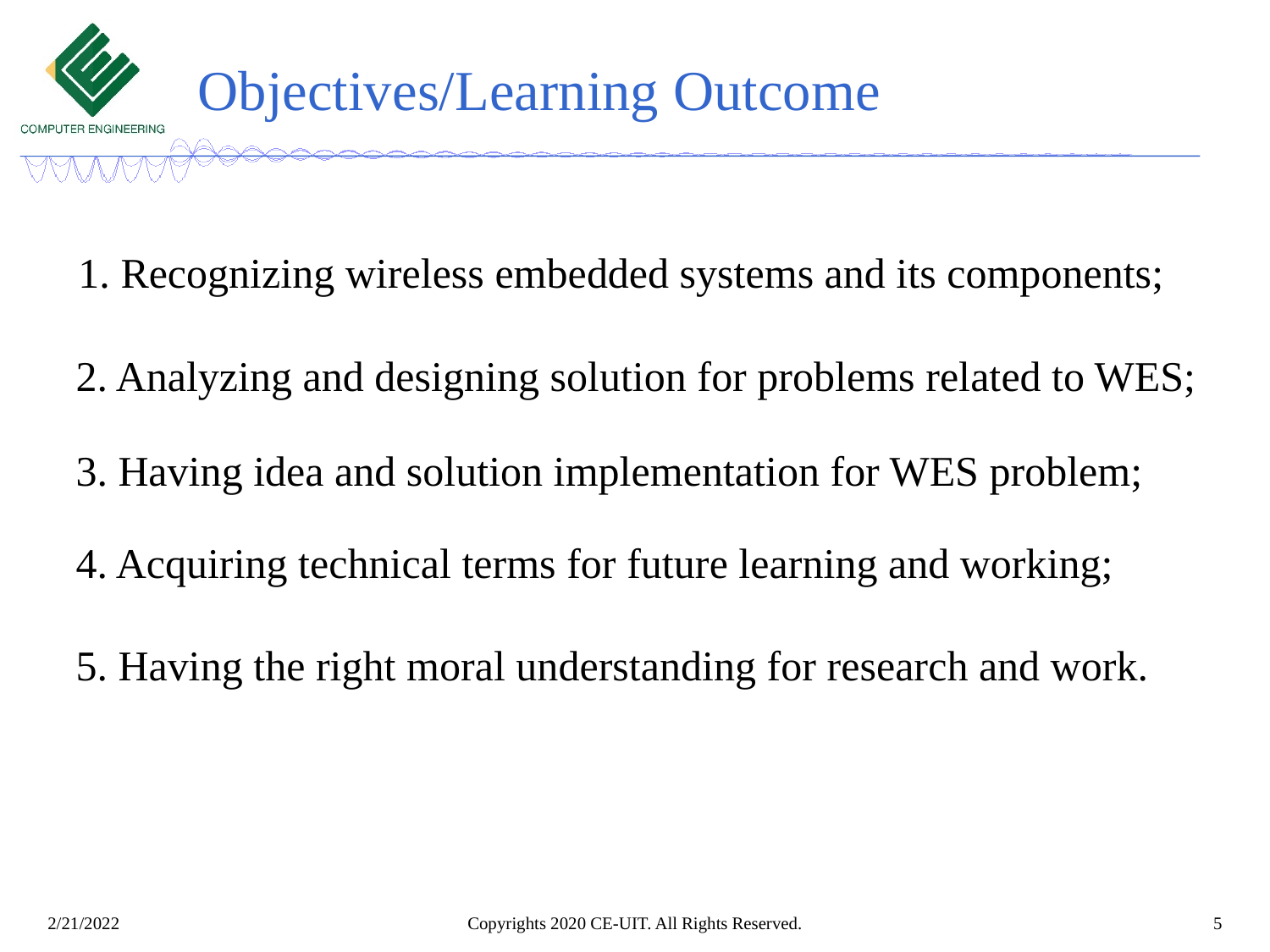

# Objectives/Learning Outcome
1. Recognizing wireless embedded systems and its components;
2. Analyzing and designing solution for problems related to WES;
3. Having idea and solution implementation for WES problem;
4. Acquiring technical terms for future learning and working;
5. Having the right moral understanding for research and work.
Copyrights 2020 CE-UIT. All Rights Reserved.
5
2/21/2022